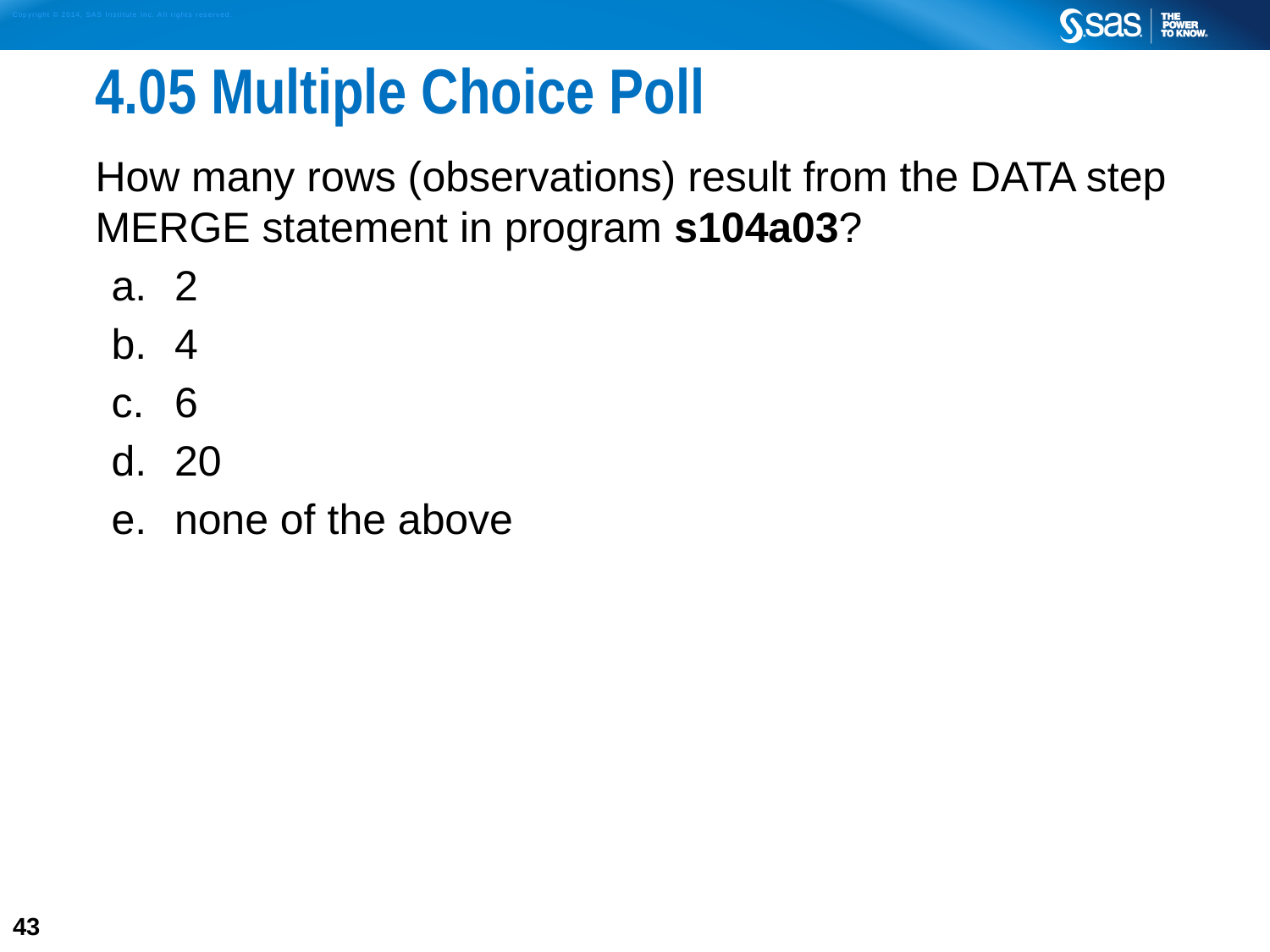

# 4.05 Multiple Choice Poll
How many rows (observations) result from the DATA step MERGE statement in program s104a03?
2
4
6
20
none of the above